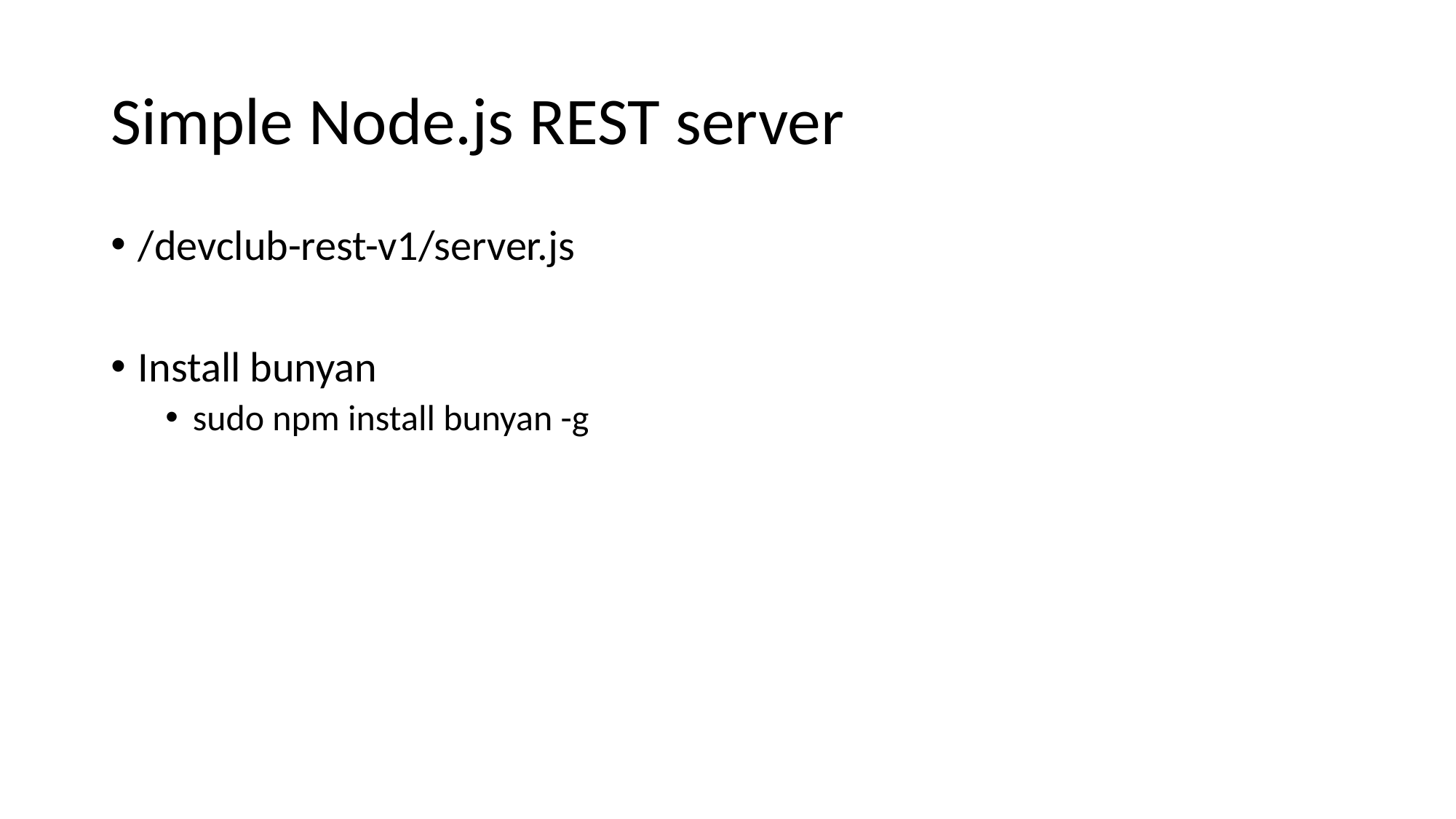

# Simple Node.js REST server
/devclub-rest-v1/server.js

Install bunyan
sudo npm install bunyan -g